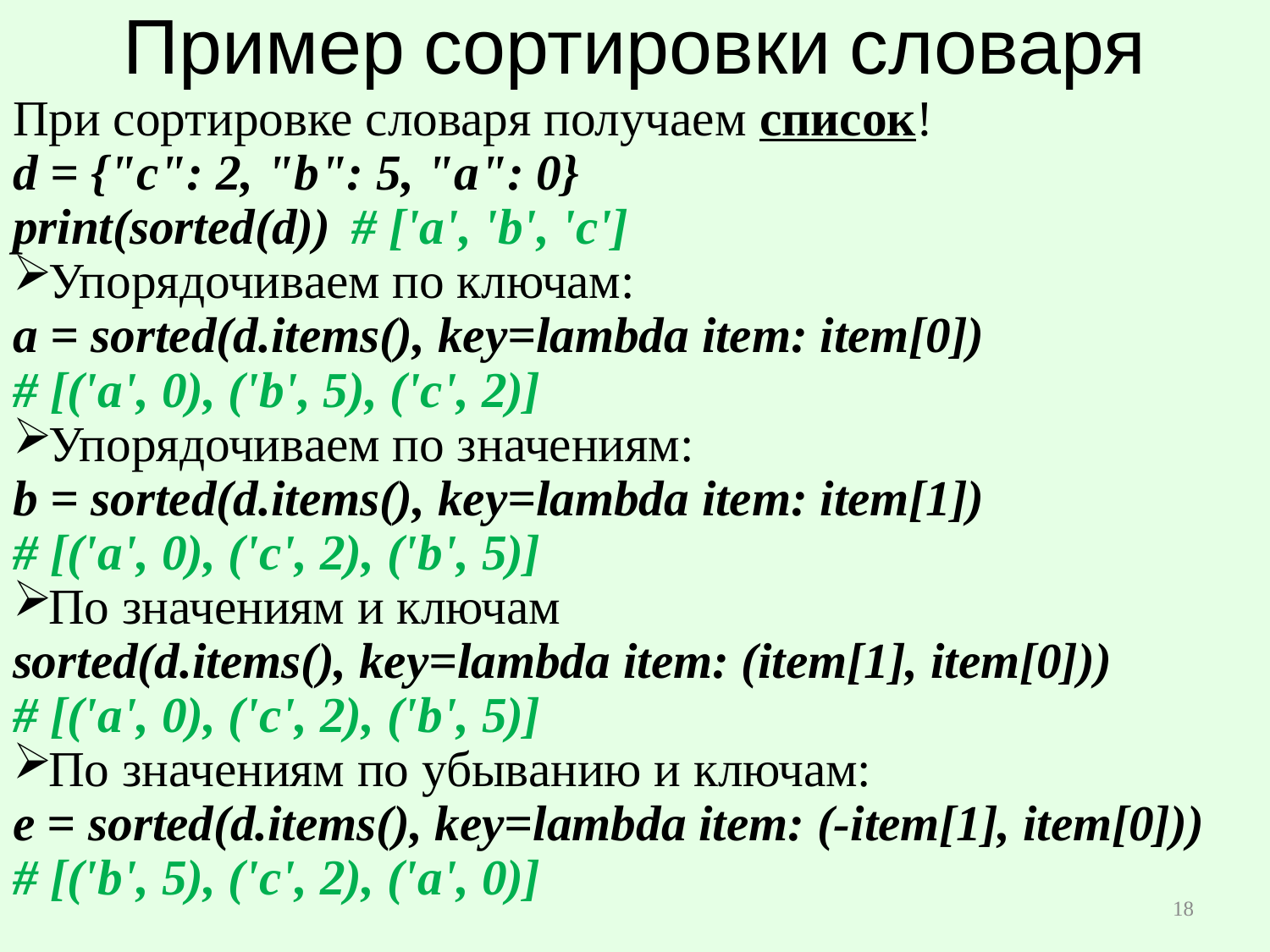

# Пример сортировки словаря
При сортировке словаря получаем список!
d = {"c": 2, "b": 5, "a": 0}
print(sorted(d))	# ['a', 'b', 'c']
Упорядочиваем по ключам:
a = sorted(d.items(), key=lambda item: item[0])
# [('a', 0), ('b', 5), ('c', 2)]
Упорядочиваем по значениям:
b = sorted(d.items(), key=lambda item: item[1])
# [('a', 0), ('c', 2), ('b', 5)]
По значениям и ключам
sorted(d.items(), key=lambda item: (item[1], item[0]))
# [('a', 0), ('c', 2), ('b', 5)]
По значениям по убыванию и ключам:
e = sorted(d.items(), key=lambda item: (-item[1], item[0]))
# [('b', 5), ('c', 2), ('a', 0)]

18